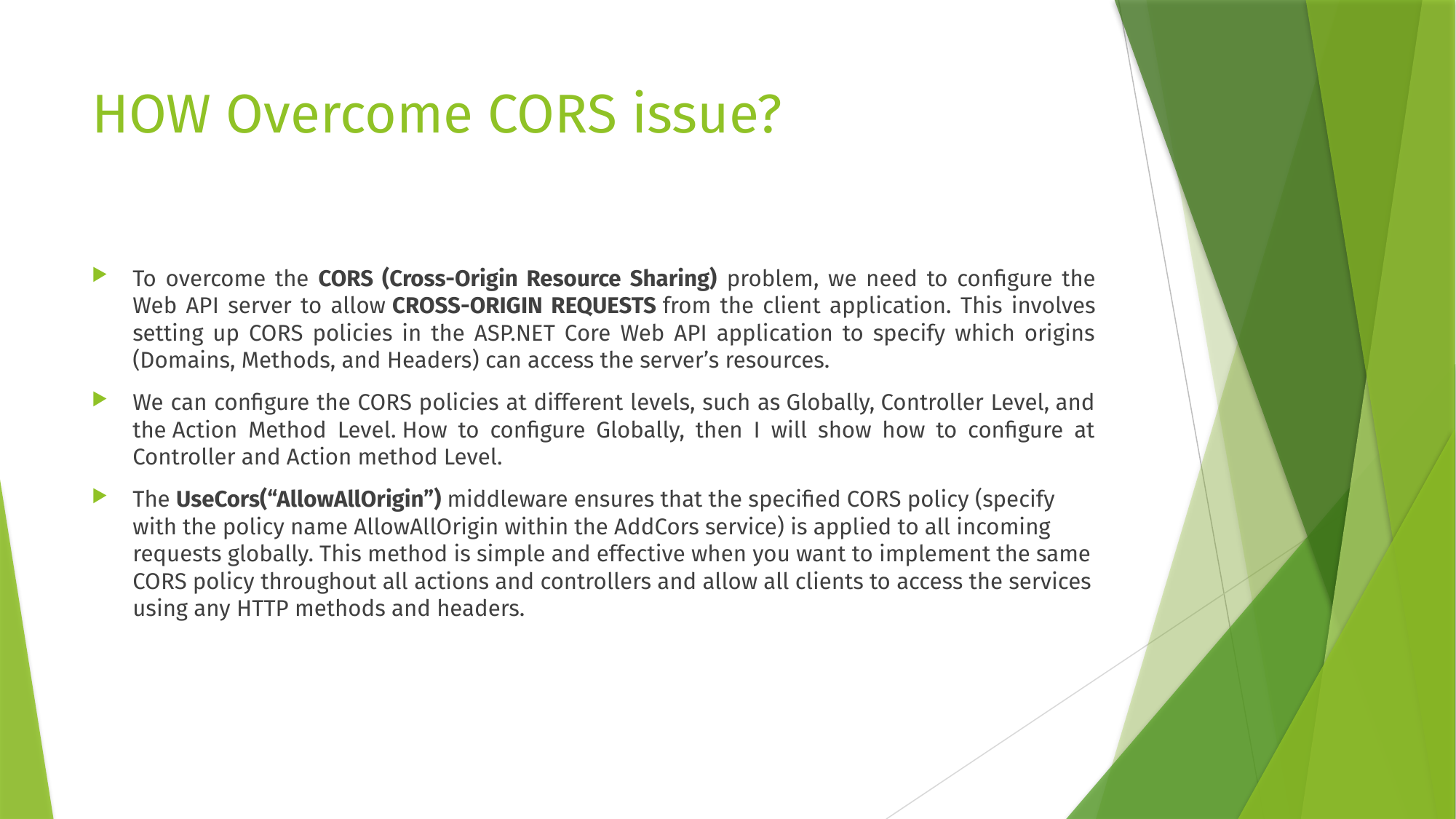

# HOW Overcome CORS issue?
To overcome the CORS (Cross-Origin Resource Sharing) problem, we need to configure the Web API server to allow CROSS-ORIGIN REQUESTS from the client application. This involves setting up CORS policies in the ASP.NET Core Web API application to specify which origins (Domains, Methods, and Headers) can access the server’s resources.
We can configure the CORS policies at different levels, such as Globally, Controller Level, and the Action Method Level. How to configure Globally, then I will show how to configure at Controller and Action method Level.
The UseCors(“AllowAllOrigin”) middleware ensures that the specified CORS policy (specify with the policy name AllowAllOrigin within the AddCors service) is applied to all incoming requests globally. This method is simple and effective when you want to implement the same CORS policy throughout all actions and controllers and allow all clients to access the services using any HTTP methods and headers.